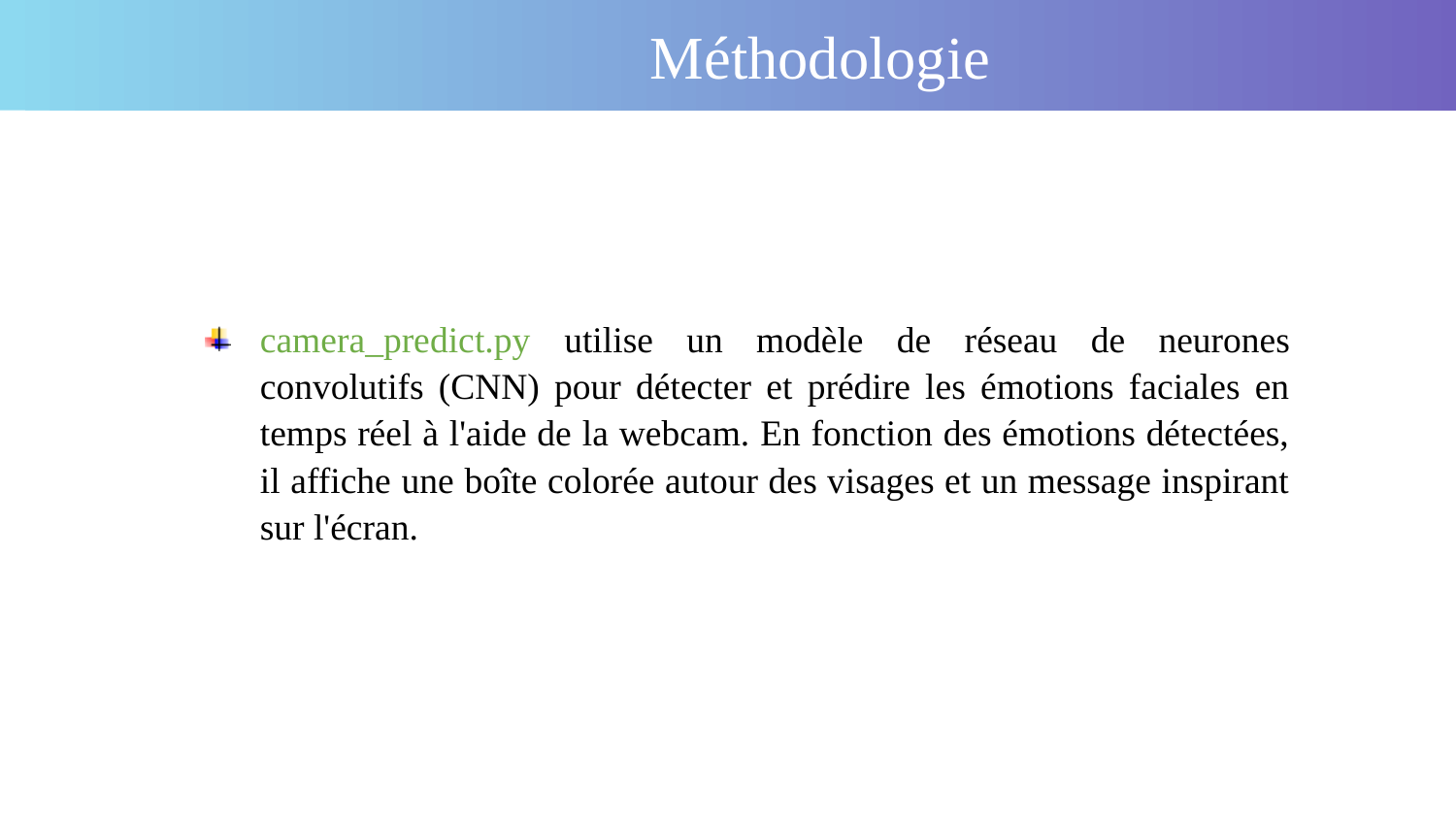

Méthodologie
camera_predict.py utilise un modèle de réseau de neurones convolutifs (CNN) pour détecter et prédire les émotions faciales en temps réel à l'aide de la webcam. En fonction des émotions détectées, il affiche une boîte colorée autour des visages et un message inspirant sur l'écran.